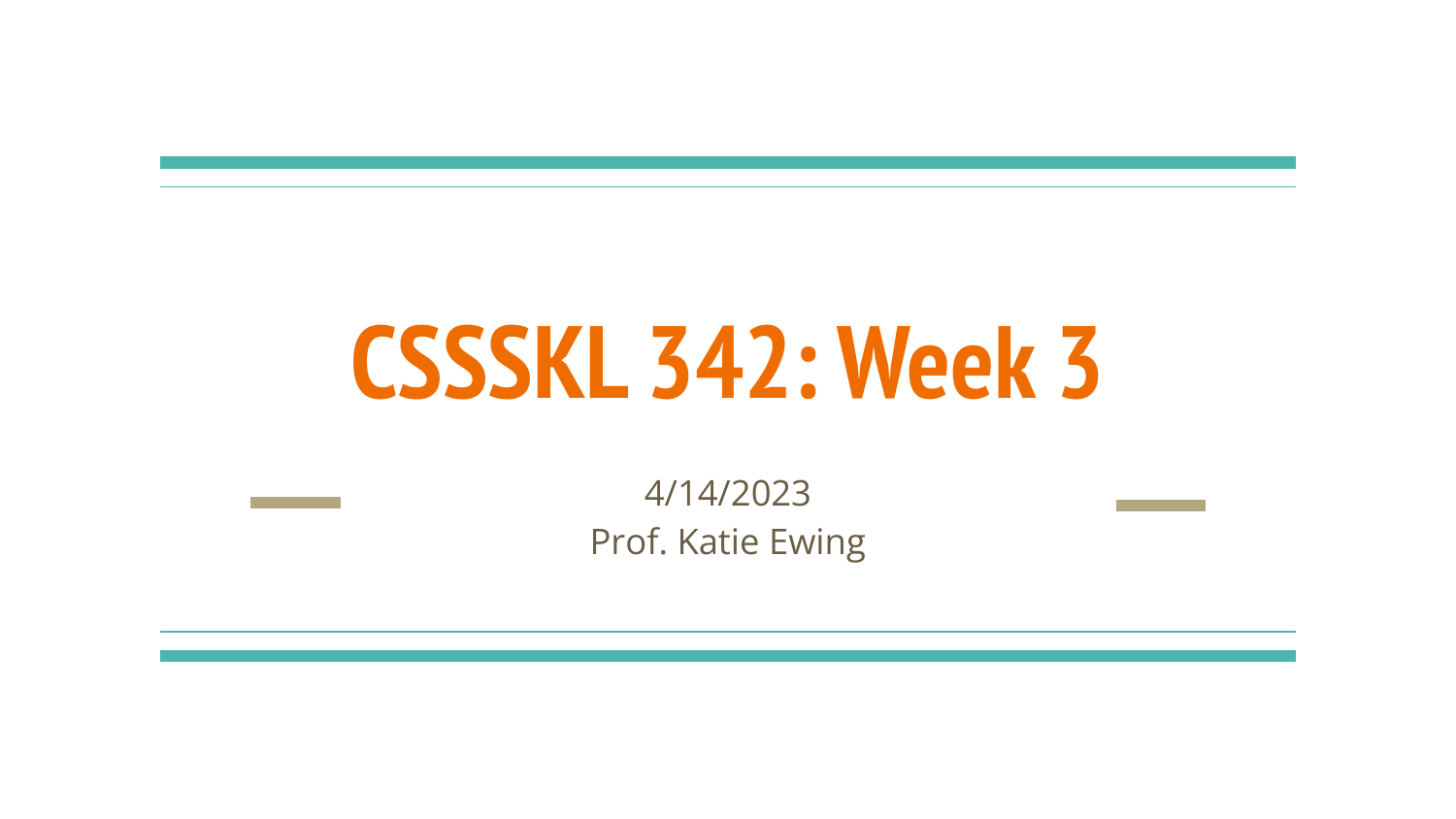

# CSSSKL 342: Week 3
4/14/2023
Prof. Katie Ewing